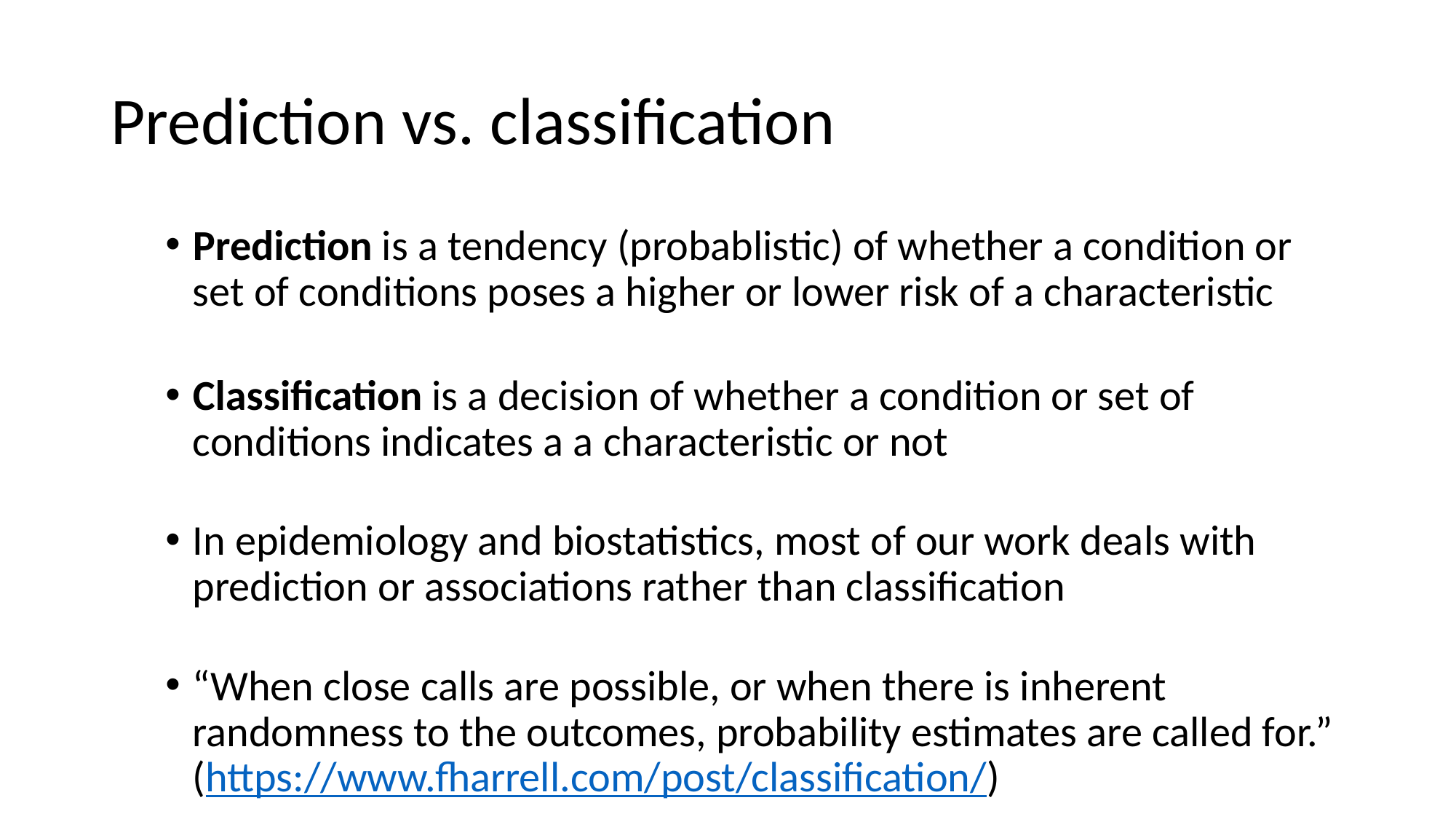

# Prediction vs. classification
Prediction is a tendency (probablistic) of whether a condition or set of conditions poses a higher or lower risk of a characteristic
Classification is a decision of whether a condition or set of conditions indicates a a characteristic or not
In epidemiology and biostatistics, most of our work deals with prediction or associations rather than classification
“When close calls are possible, or when there is inherent randomness to the outcomes, probability estimates are called for.” (https://www.fharrell.com/post/classification/)